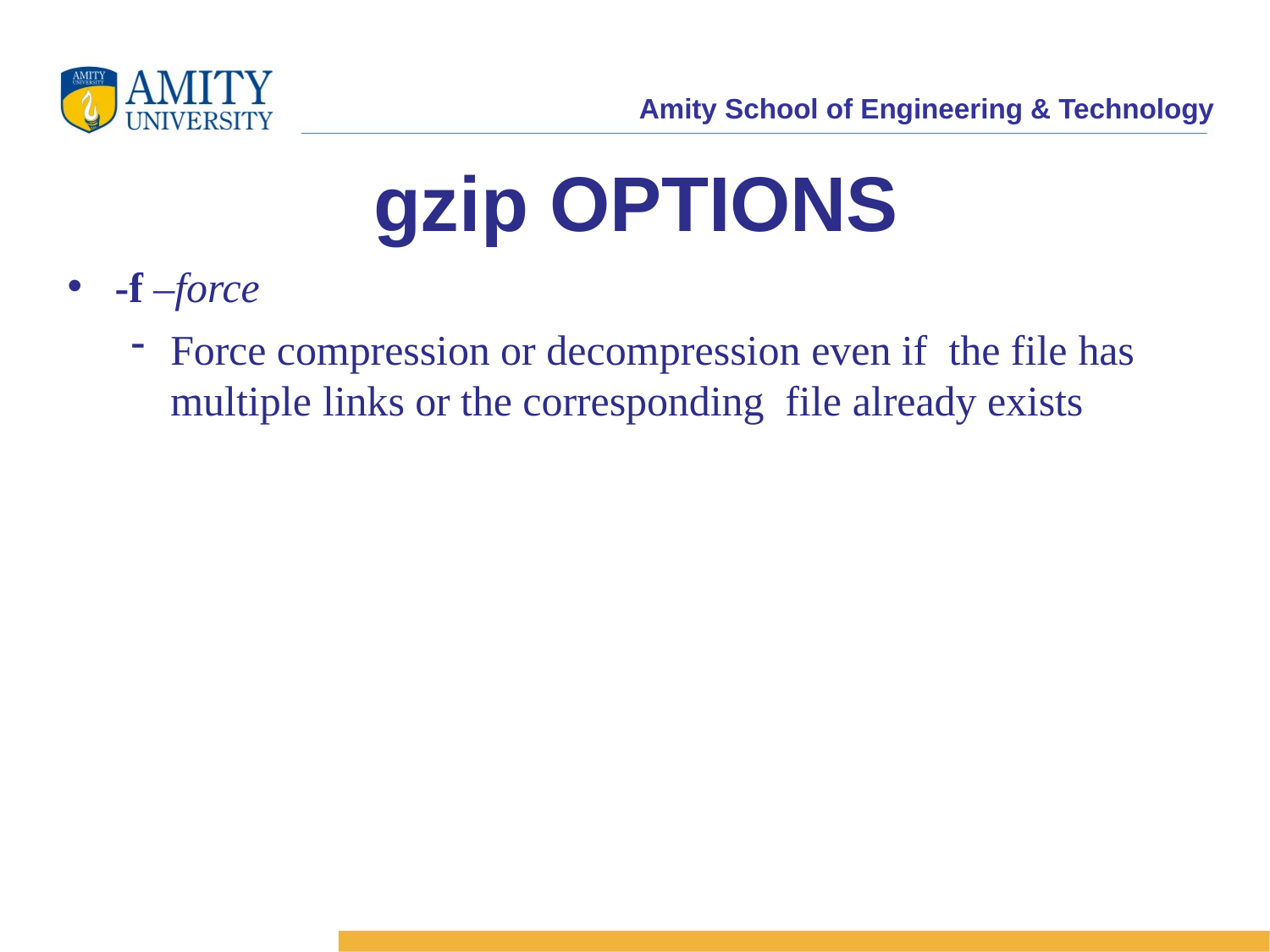

gzip OPTIONS
-f –force
Force compression or decompression even if  the file has multiple links or the corresponding  file already exists